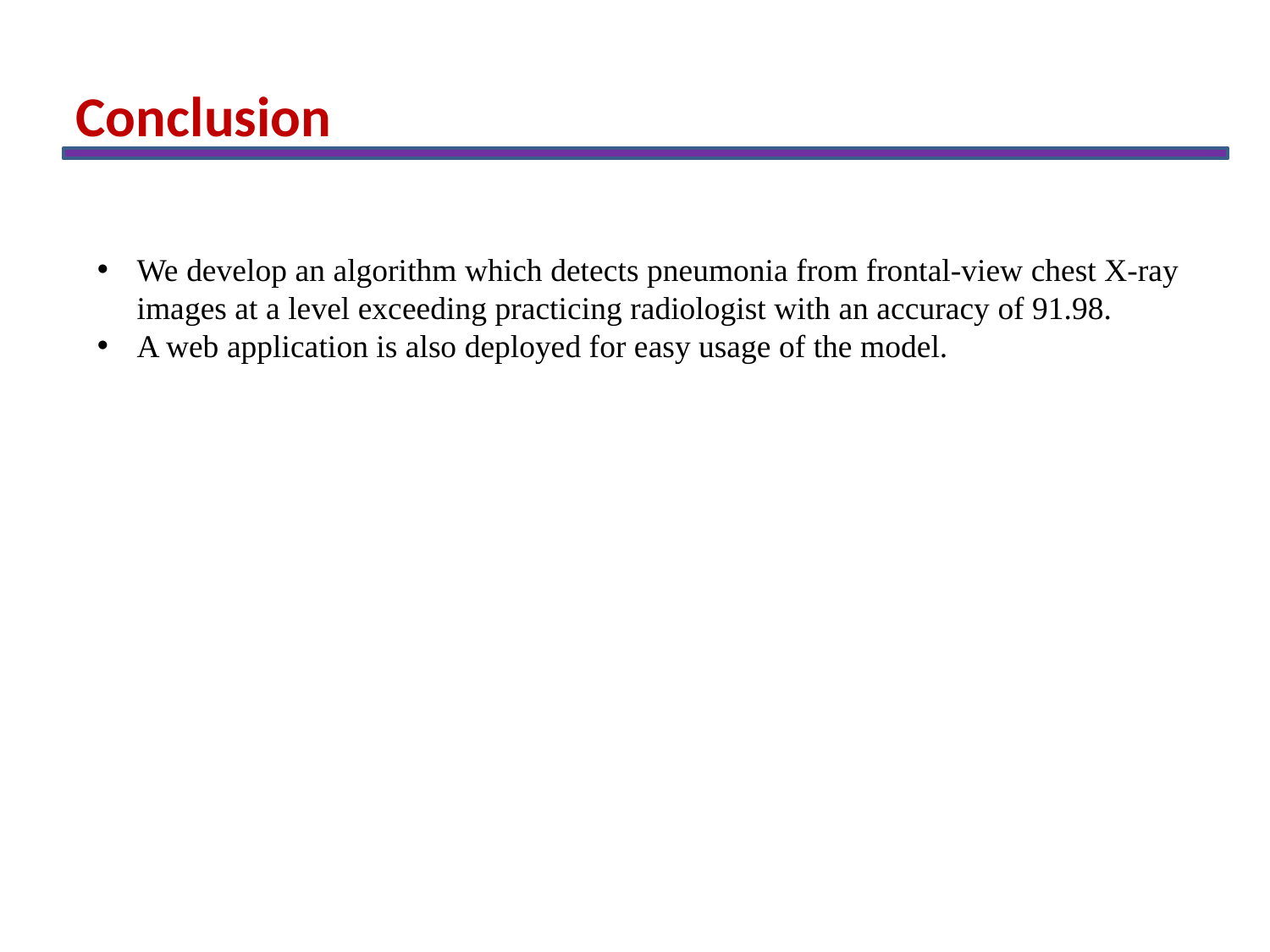

Conclusion

We develop an algorithm which detects pneumonia from frontal-view chest X-ray images at a level exceeding practicing radiologist with an accuracy of 91.98.
A web application is also deployed for easy usage of the model.